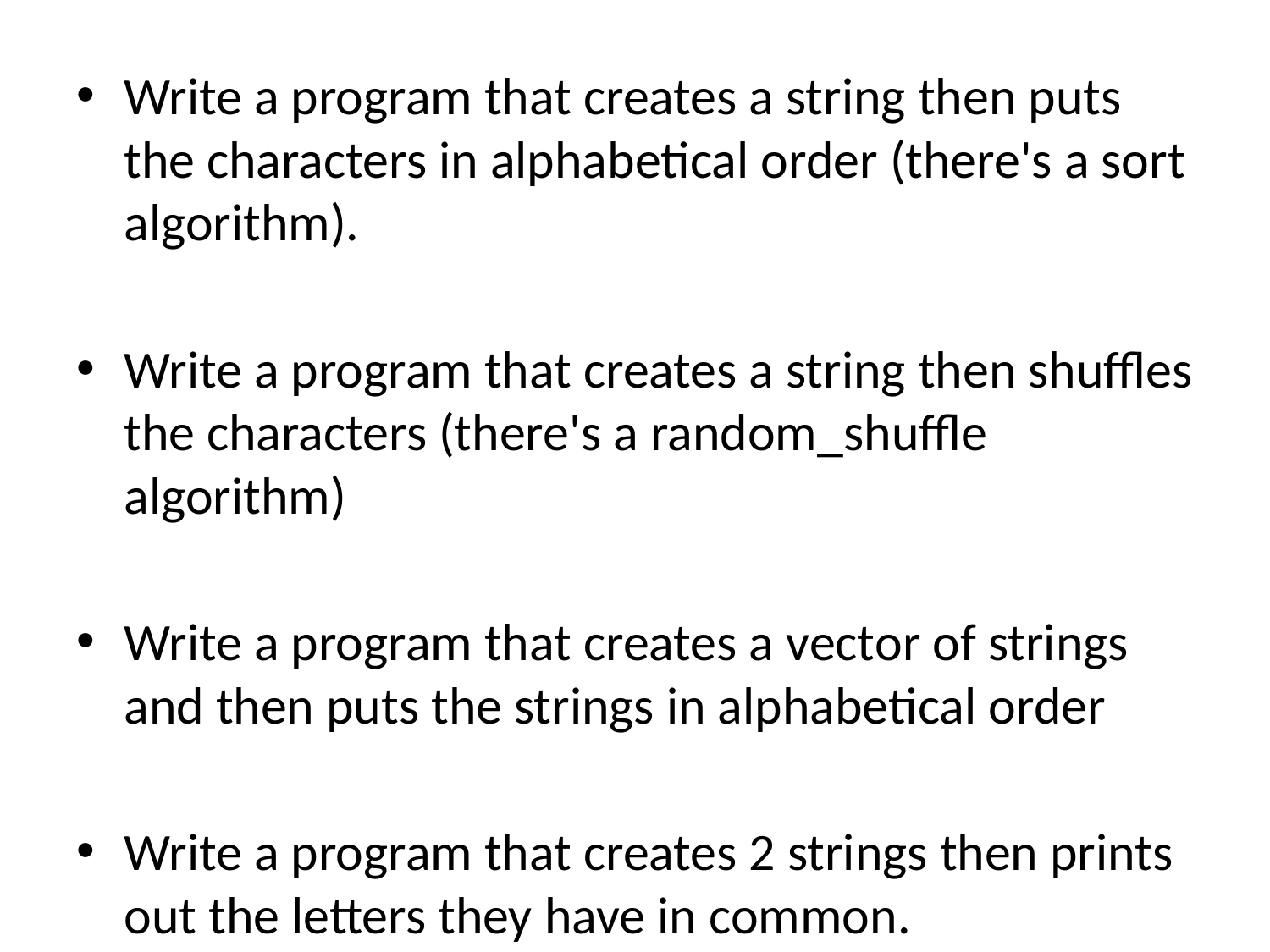

Write a program that creates a string then puts the characters in alphabetical order (there's a sort algorithm).

Write a program that creates a string then shuffles the characters (there's a random_shuffle algorithm)

Write a program that creates a vector of strings and then puts the strings in alphabetical order

Write a program that creates 2 strings then prints out the letters they have in common.